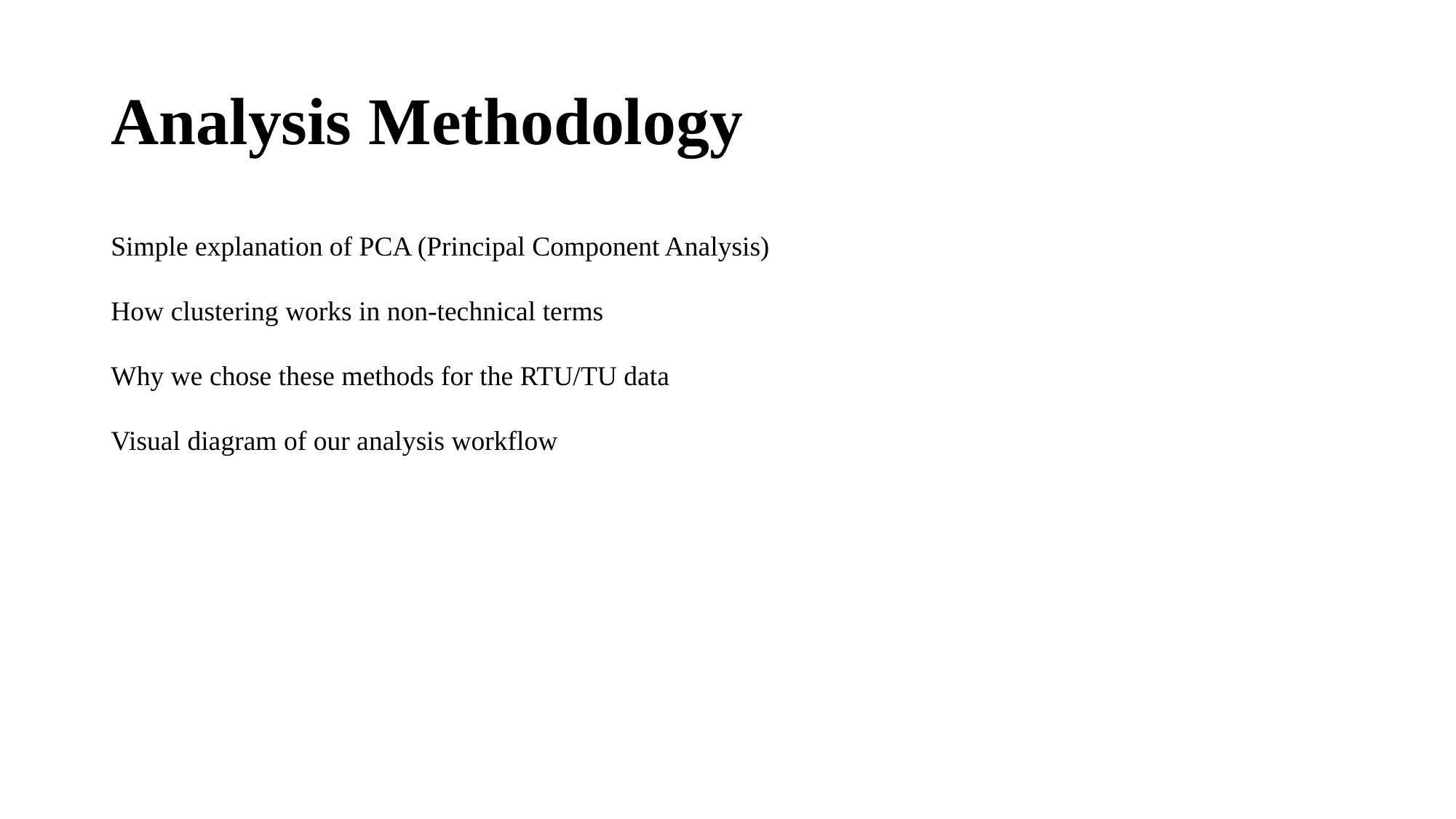

# Analysis Methodology
Simple explanation of PCA (Principal Component Analysis)
How clustering works in non-technical terms
Why we chose these methods for the RTU/TU data
Visual diagram of our analysis workflow